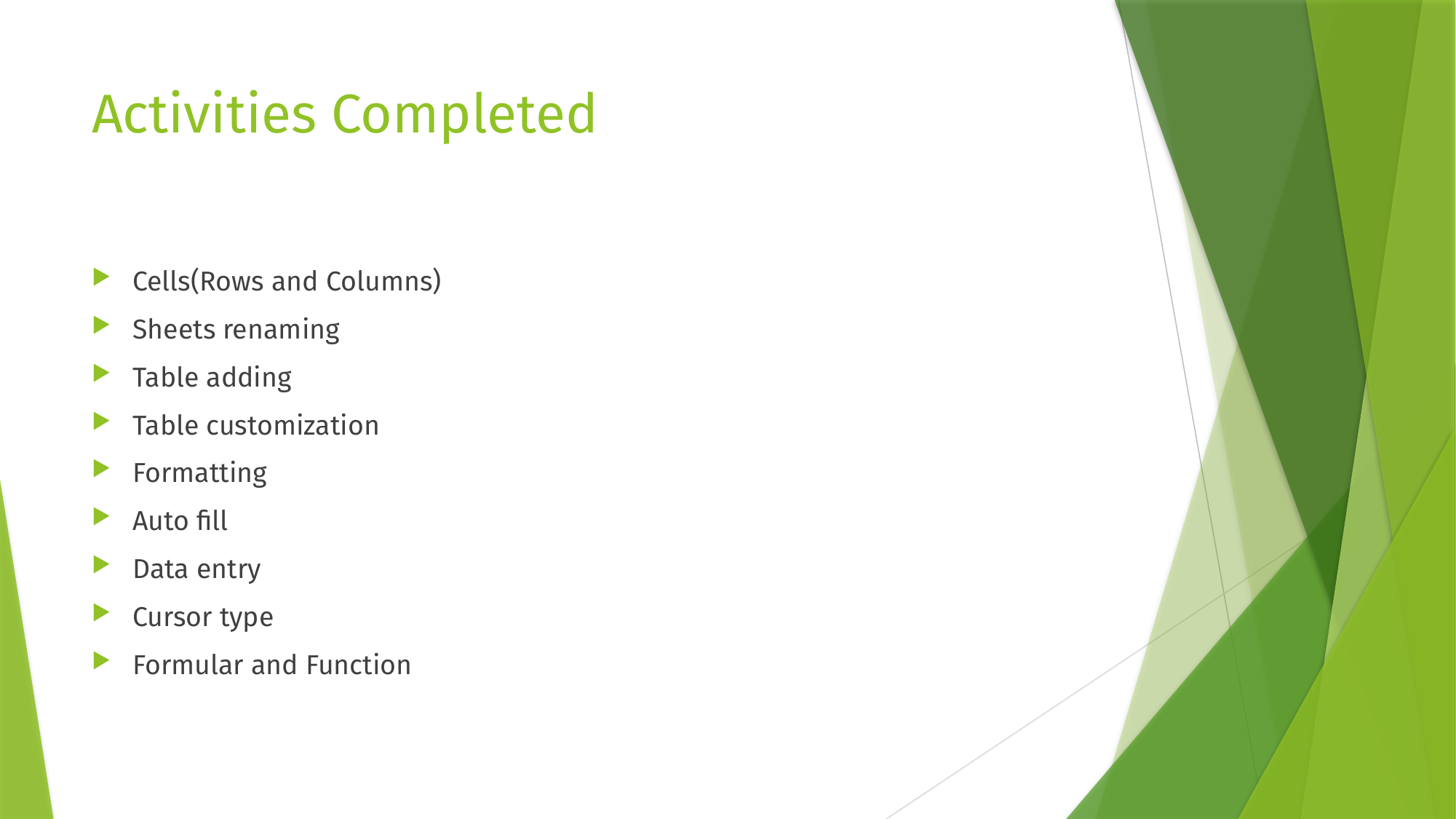

# Activities Completed
Cells(Rows and Columns)
Sheets renaming
Table adding
Table customization
Formatting
Auto fill
Data entry
Cursor type
Formular and Function